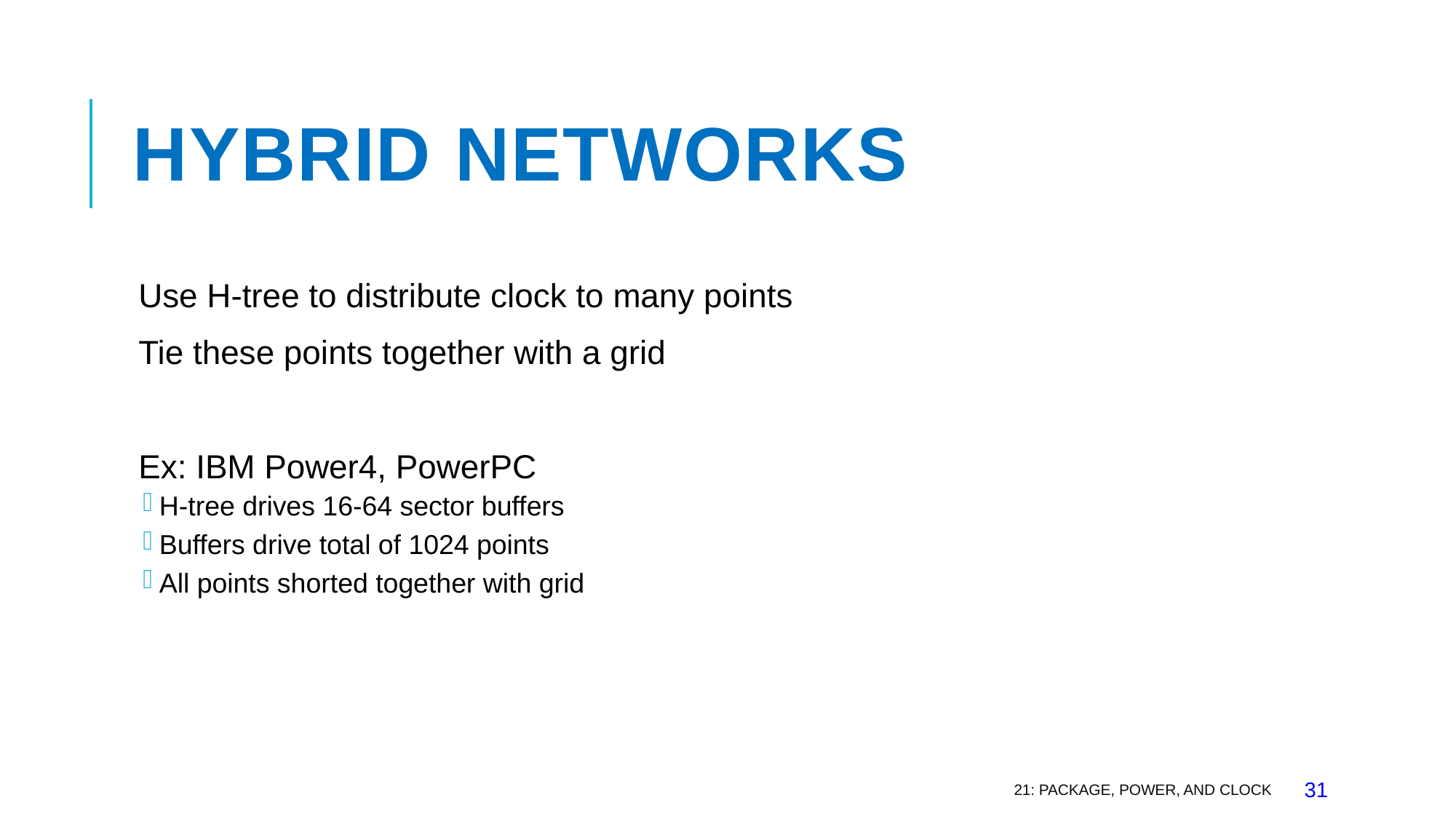

# Hybrid Networks
Use H-tree to distribute clock to many points
Tie these points together with a grid

Ex: IBM Power4, PowerPC
H-tree drives 16-64 sector buffers
Buffers drive total of 1024 points
All points shorted together with grid
21: Package, Power, and Clock
31